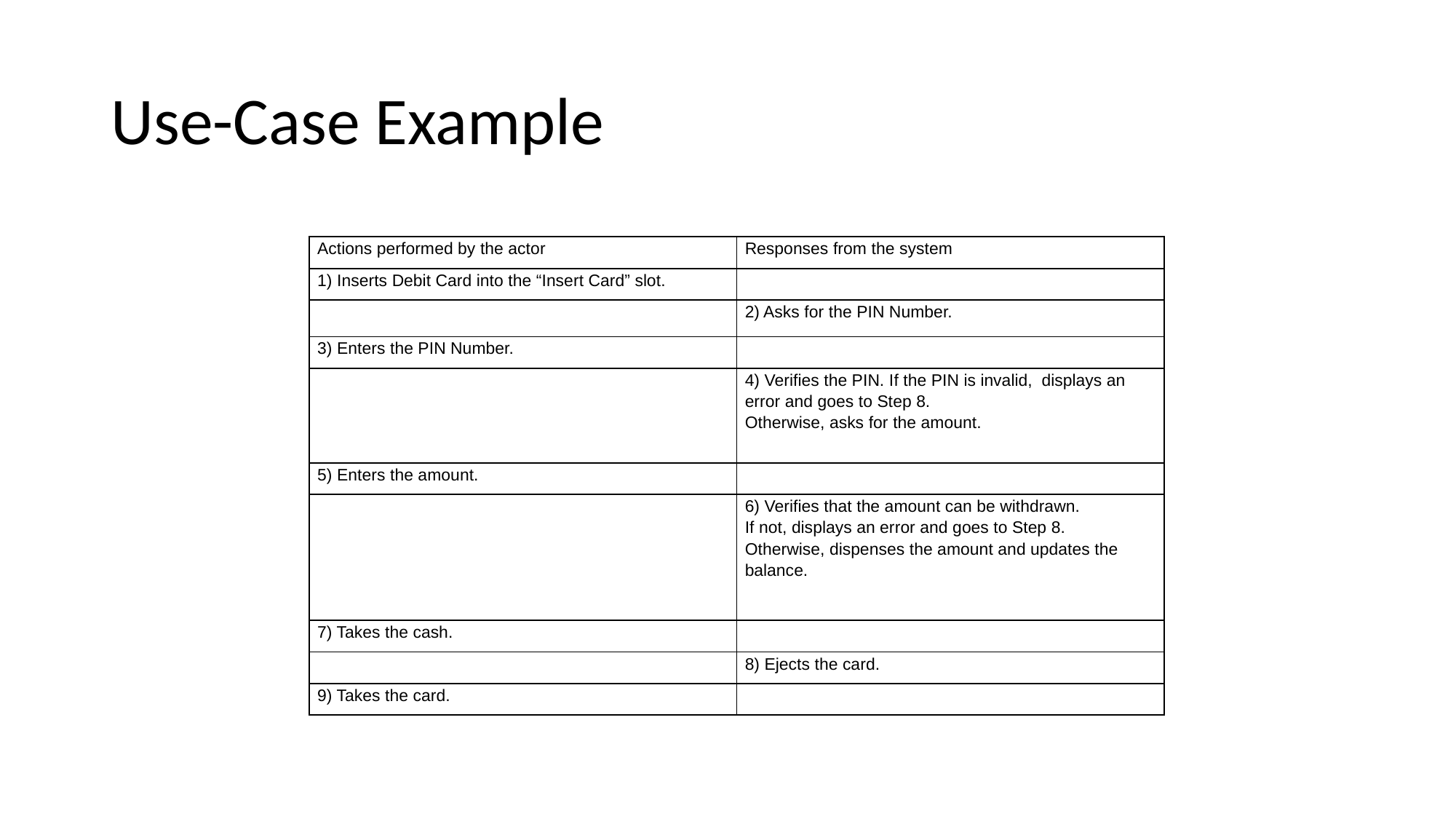

# Use-Case Example
| Actions performed by the actor | Responses from the system |
| --- | --- |
| 1) Inserts Debit Card into the “Insert Card” slot. |  |
|  | 2) Asks for the PIN Number. |
| 3) Enters the PIN Number. |  |
|  | 4) Verifies the PIN. If the PIN is invalid, displays an error and goes to Step 8. Otherwise, asks for the amount. |
| 5) Enters the amount. |  |
|  | 6) Verifies that the amount can be withdrawn. If not, displays an error and goes to Step 8. Otherwise, dispenses the amount and updates the balance. |
| 7) Takes the cash. |  |
|  | 8) Ejects the card. |
| 9) Takes the card. |  |